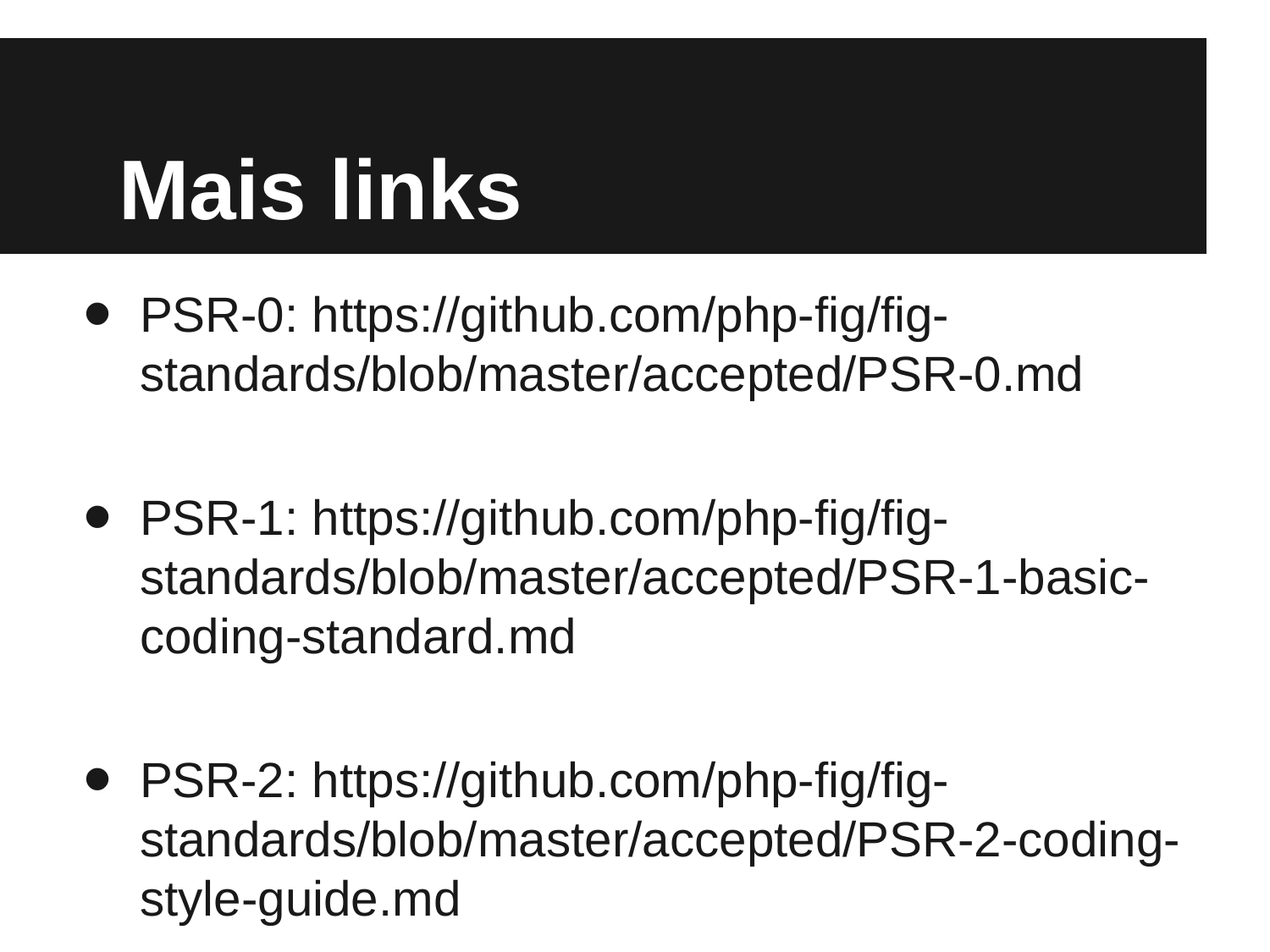

# Mais links
PSR-0: https://github.com/php-fig/fig-standards/blob/master/accepted/PSR-0.md

PSR-1: https://github.com/php-fig/fig-standards/blob/master/accepted/PSR-1-basic-coding-standard.md

PSR-2: https://github.com/php-fig/fig-standards/blob/master/accepted/PSR-2-coding-style-guide.md